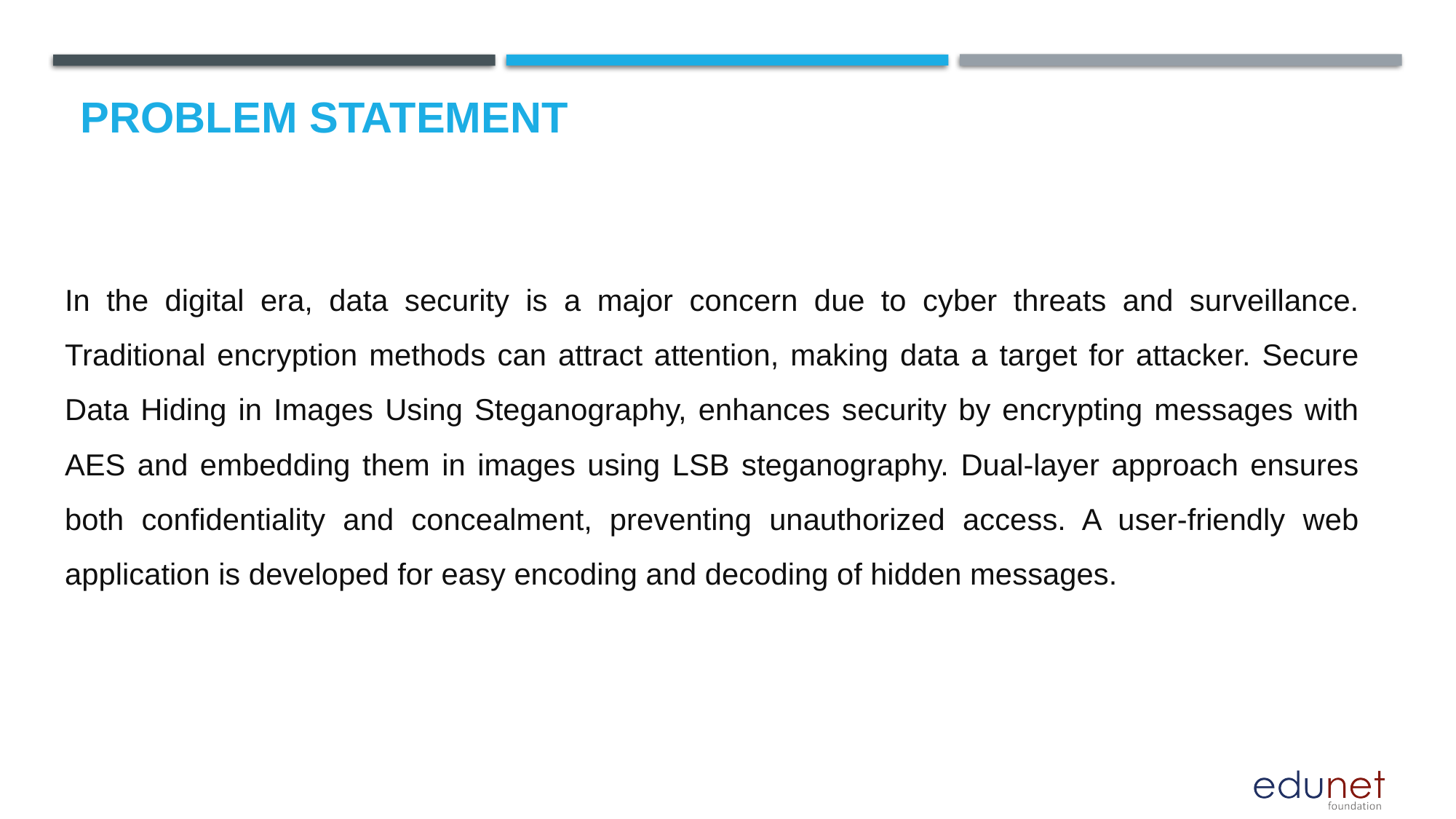

# Problem Statement
In the digital era, data security is a major concern due to cyber threats and surveillance. Traditional encryption methods can attract attention, making data a target for attacker. Secure Data Hiding in Images Using Steganography, enhances security by encrypting messages with AES and embedding them in images using LSB steganography. Dual-layer approach ensures both confidentiality and concealment, preventing unauthorized access. A user-friendly web application is developed for easy encoding and decoding of hidden messages.